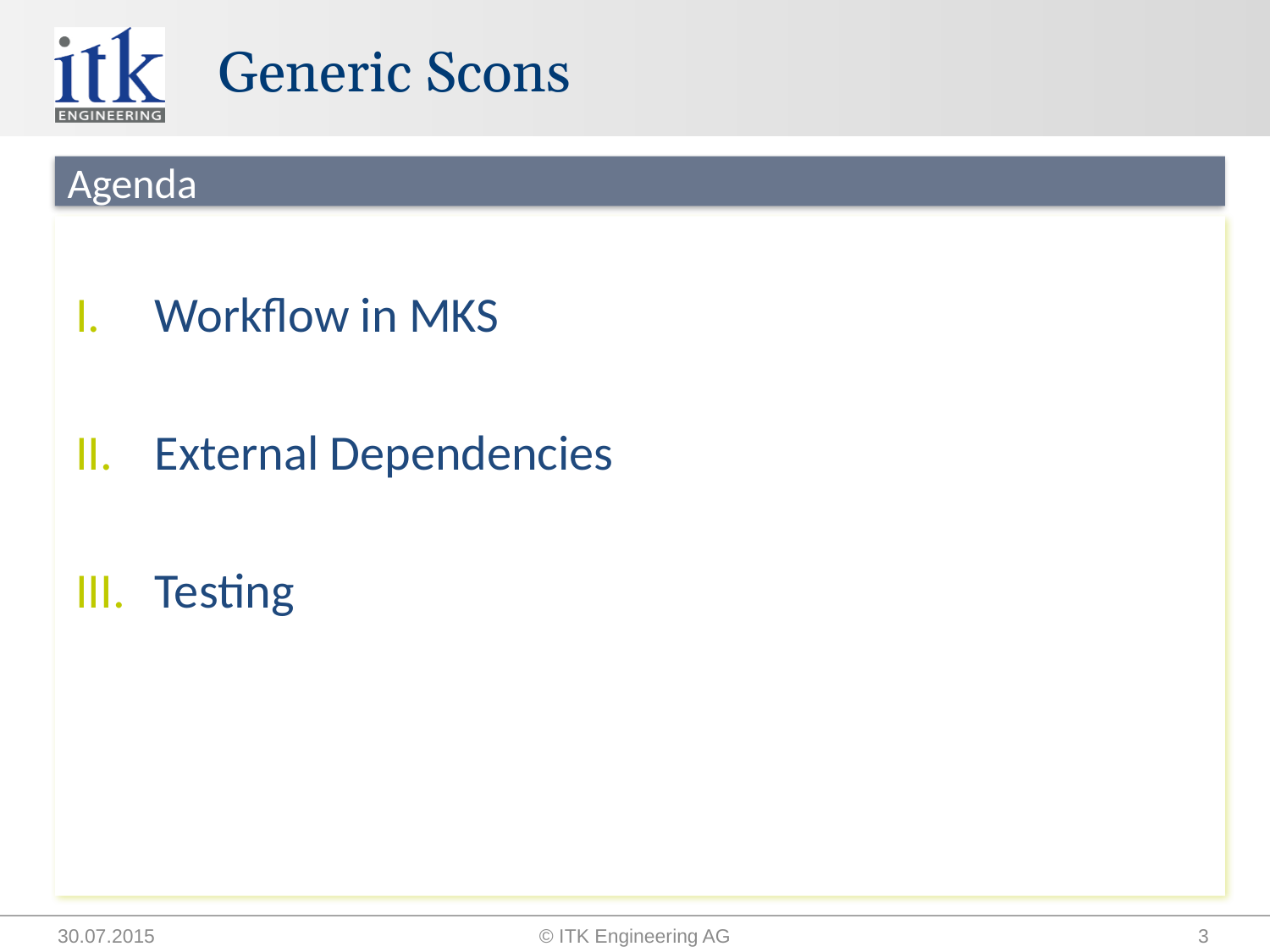

# Generic Scons
Agenda

Workflow in MKS

External Dependencies

Testing

30.07.2015
© ITK Engineering AG
3